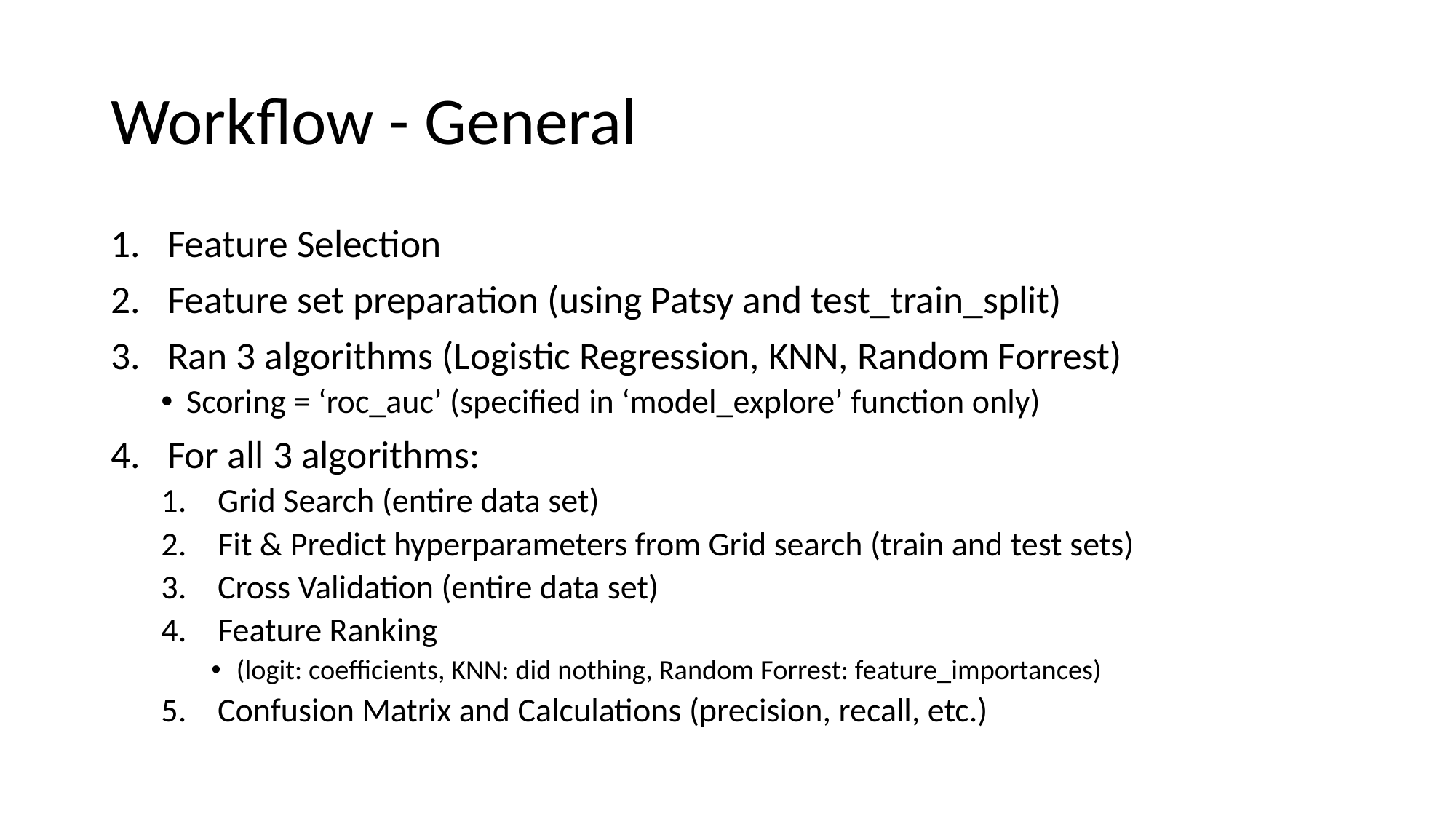

# Workflow - General
Feature Selection
Feature set preparation (using Patsy and test_train_split)
Ran 3 algorithms (Logistic Regression, KNN, Random Forrest)
Scoring = ‘roc_auc’ (specified in ‘model_explore’ function only)
For all 3 algorithms:
Grid Search (entire data set)
Fit & Predict hyperparameters from Grid search (train and test sets)
Cross Validation (entire data set)
Feature Ranking
(logit: coefficients, KNN: did nothing, Random Forrest: feature_importances)
Confusion Matrix and Calculations (precision, recall, etc.)